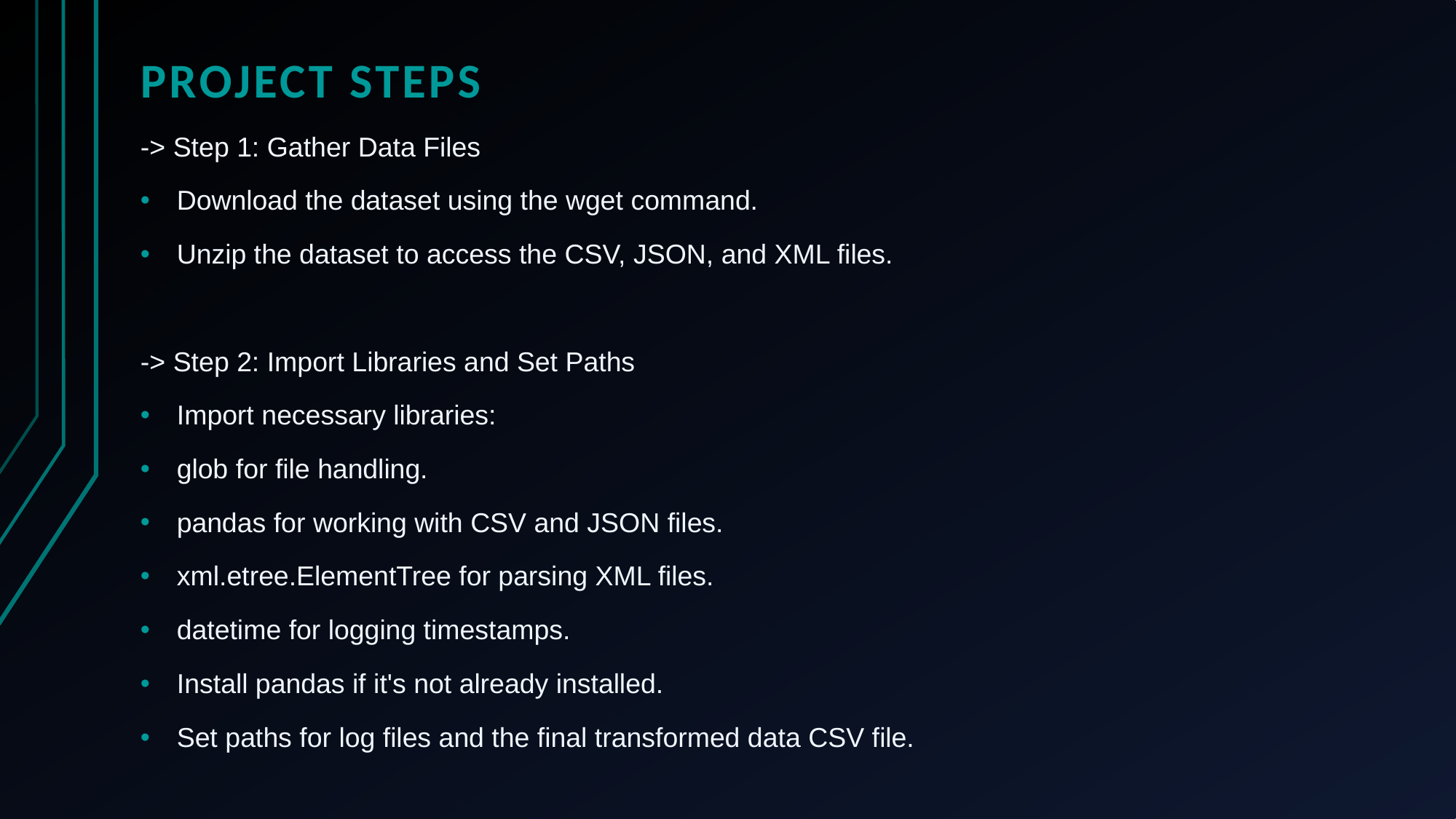

# Project Steps
-> Step 1: Gather Data Files
Download the dataset using the wget command.
Unzip the dataset to access the CSV, JSON, and XML files.

-> Step 2: Import Libraries and Set Paths
Import necessary libraries:
glob for file handling.
pandas for working with CSV and JSON files.
xml.etree.ElementTree for parsing XML files.
datetime for logging timestamps.
Install pandas if it's not already installed.
Set paths for log files and the final transformed data CSV file.